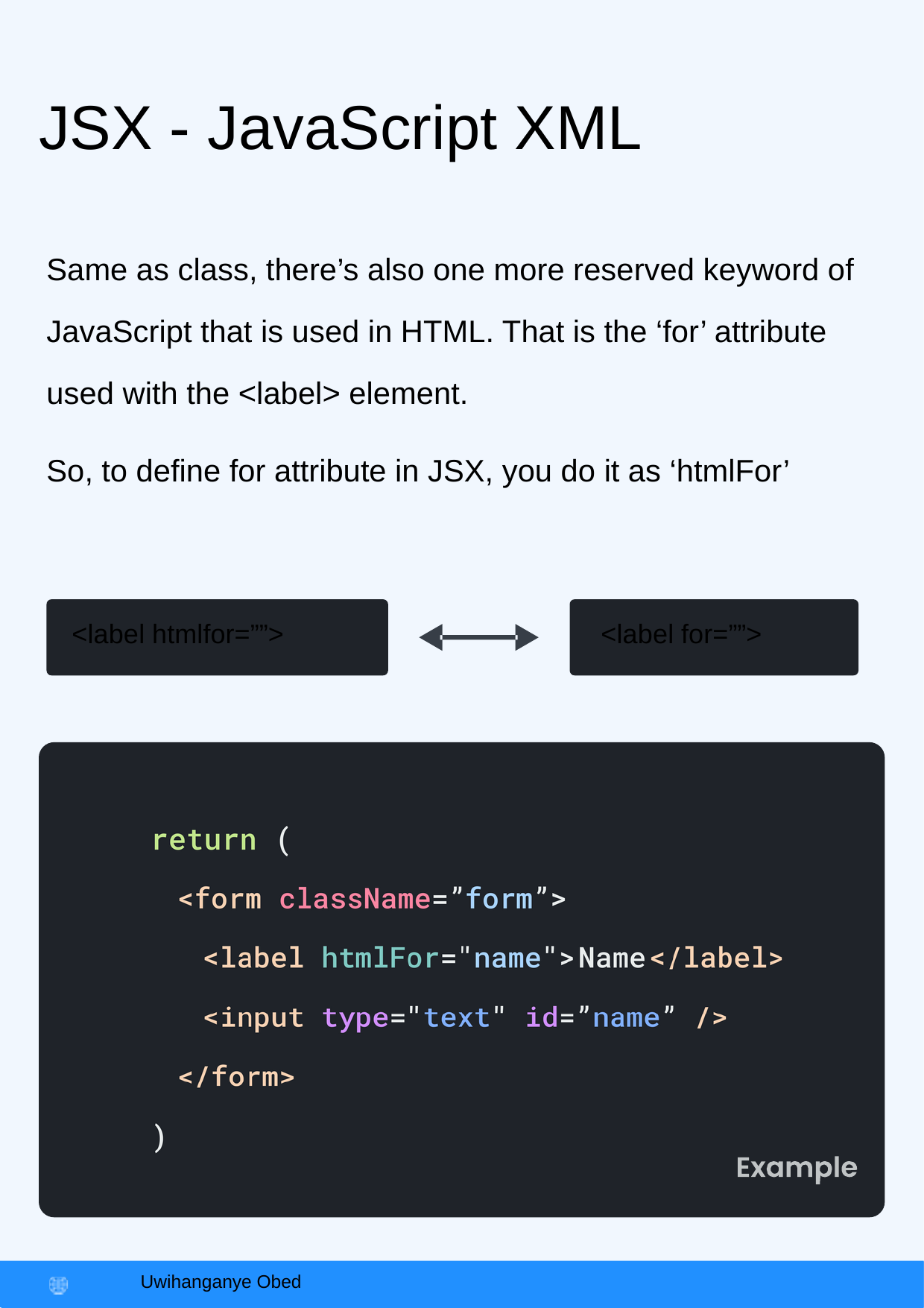

JSX - JavaScript XML
Same as class, there’s also one more reserved keyword of JavaScript that is used in HTML. That is the ‘for’ attribute used with the <label> element.
So, to define for attribute in JSX, you do it as ‘htmlFor’

<label htmlfor=””>
<label for=””>

https:
jsmastery.pro
JavaScript Mastery
Uwihanganye Obed

//